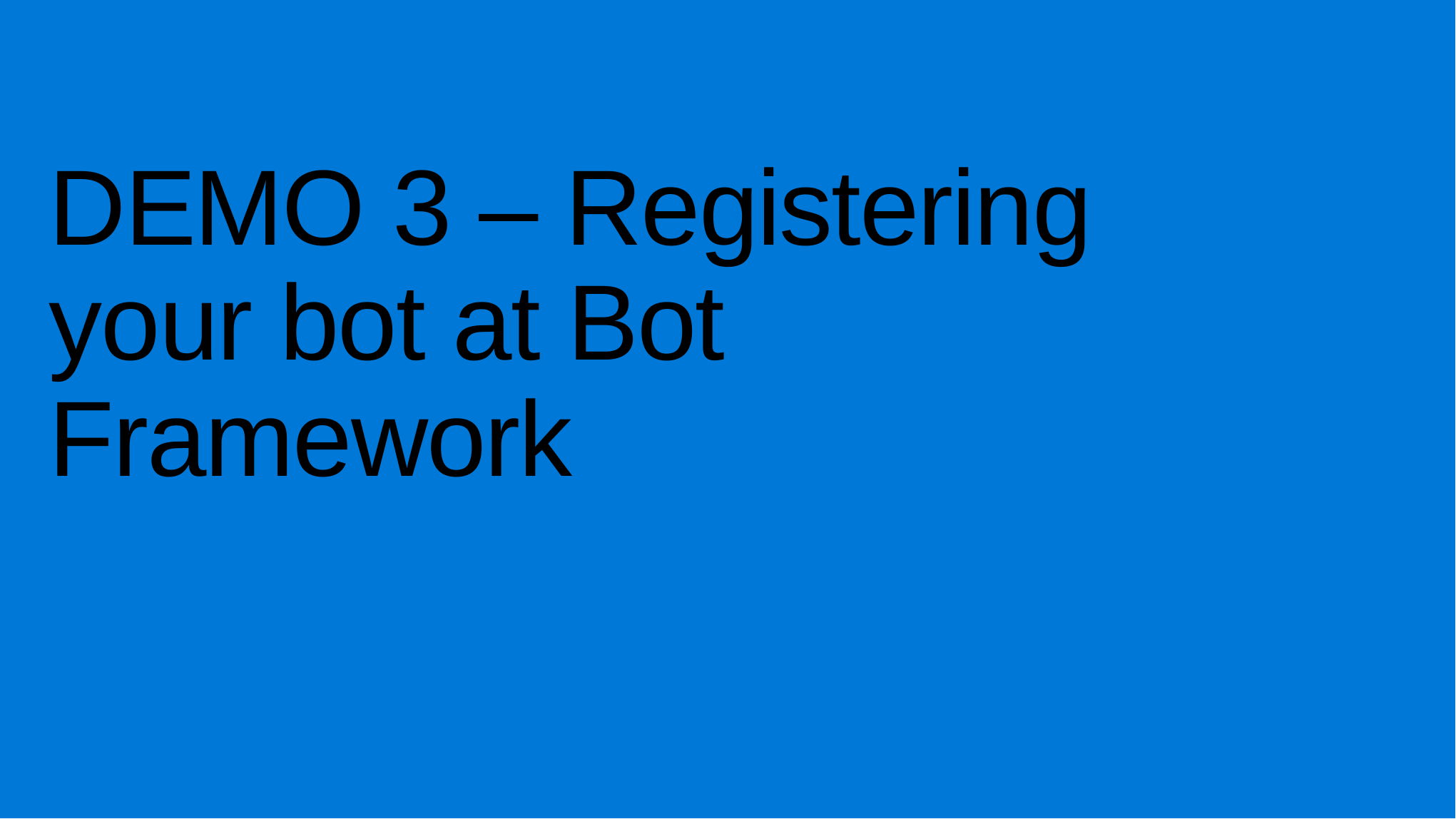

# DEMO 3 – Registering your bot at Bot Framework